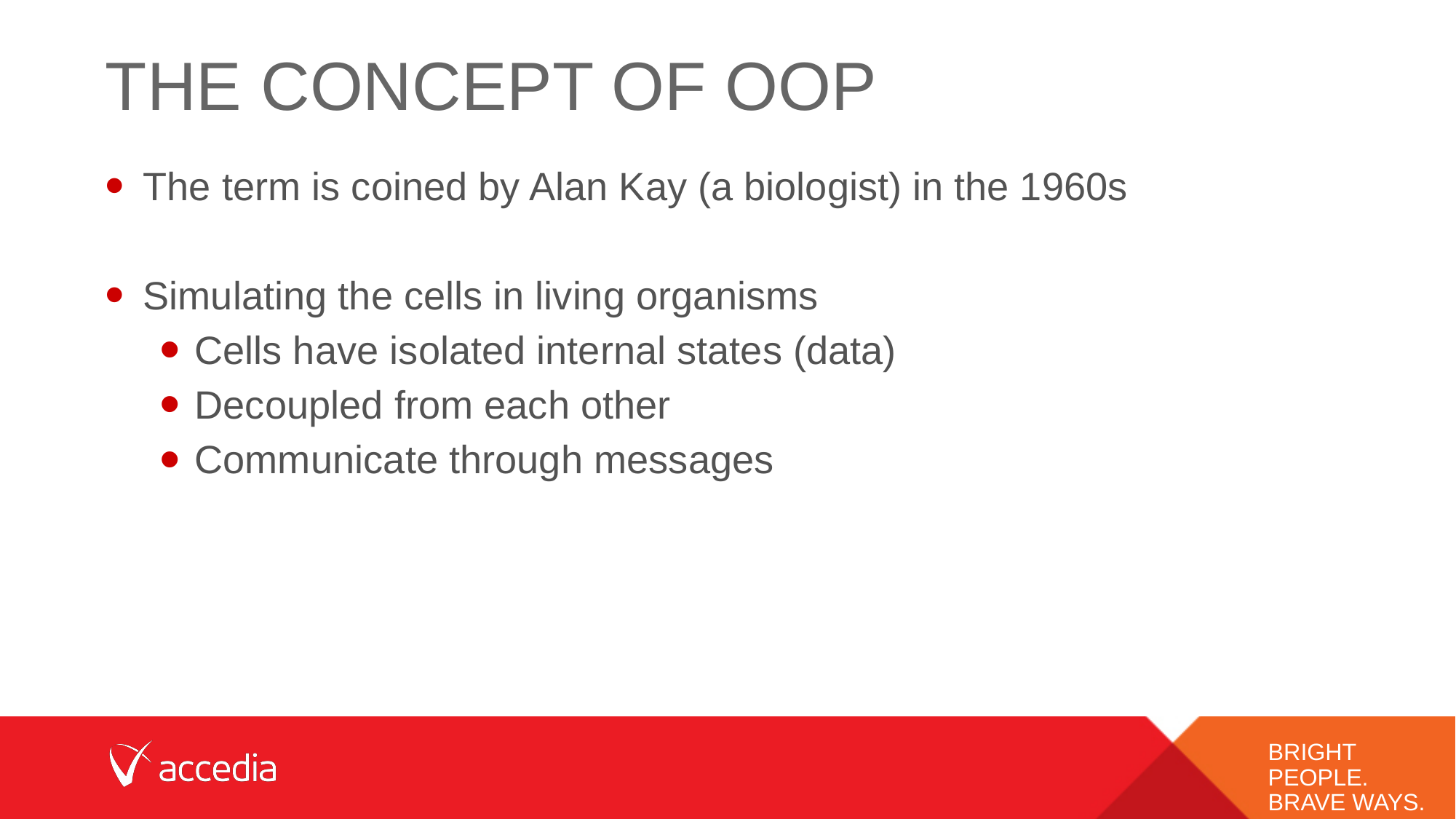

# The concept of OOP
The term is coined by Alan Kay (a biologist) in the 1960s

Simulating the cells in living organisms
Cells have isolated internal states (data)
Decoupled from each other
Communicate through messages